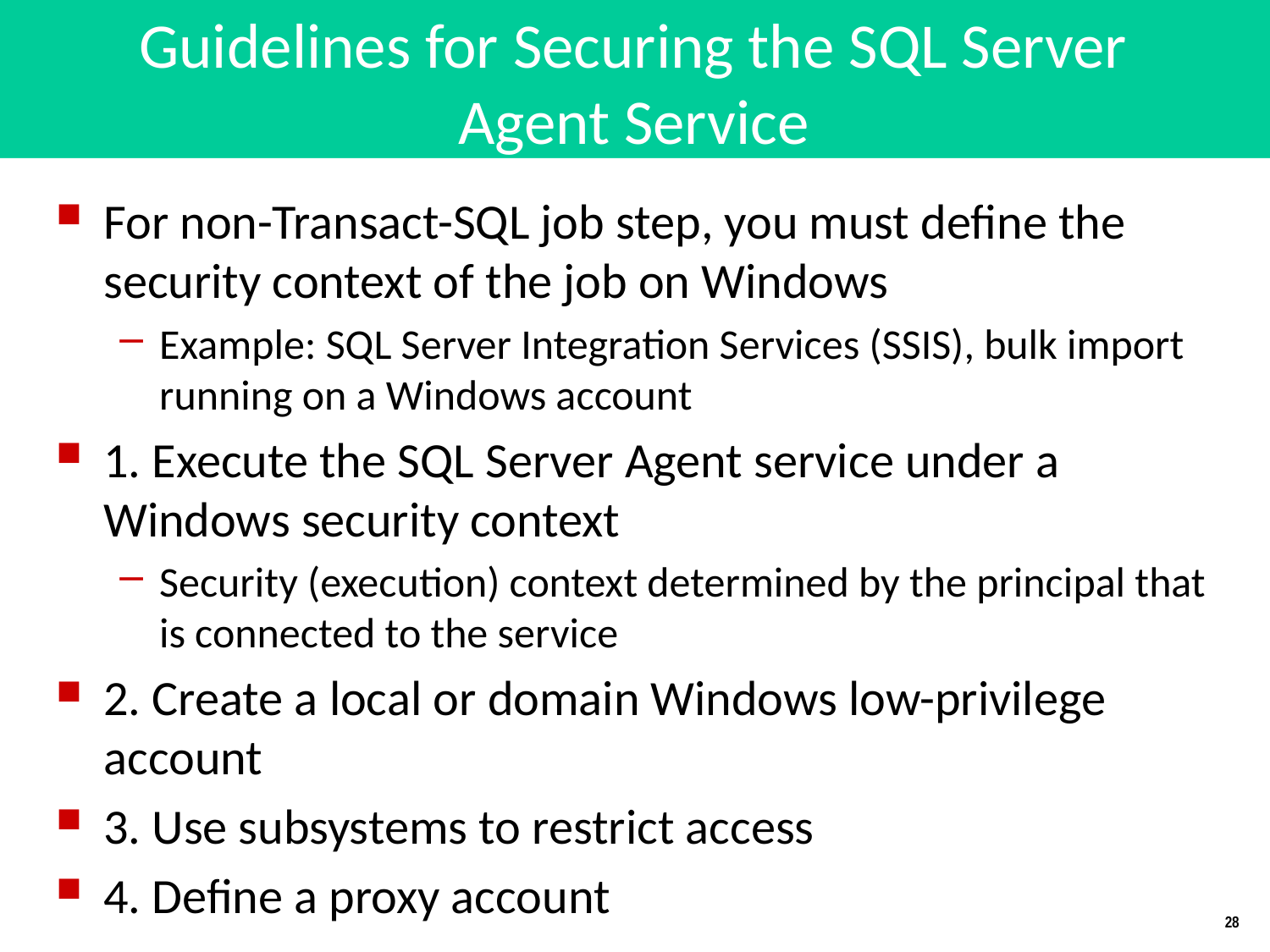

# Guidelines for Securing the SQL Server Agent Service
For non-Transact-SQL job step, you must define the security context of the job on Windows
Example: SQL Server Integration Services (SSIS), bulk import running on a Windows account
1. Execute the SQL Server Agent service under a Windows security context
Security (execution) context determined by the principal that is connected to the service
2. Create a local or domain Windows low-privilege account
3. Use subsystems to restrict access
4. Define a proxy account